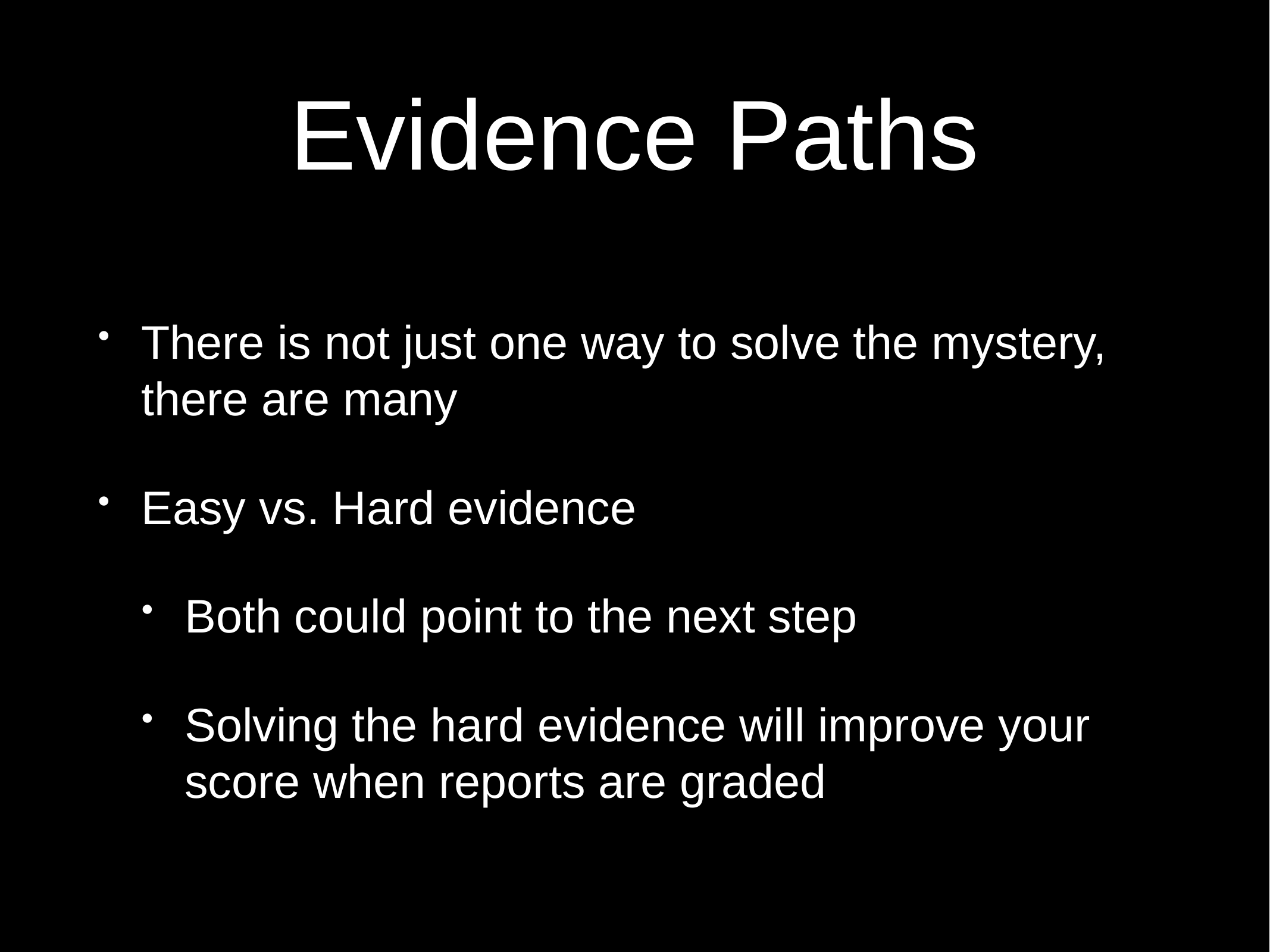

# Evidence Paths
There is not just one way to solve the mystery, there are many
Easy vs. Hard evidence
Both could point to the next step
Solving the hard evidence will improve your score when reports are graded